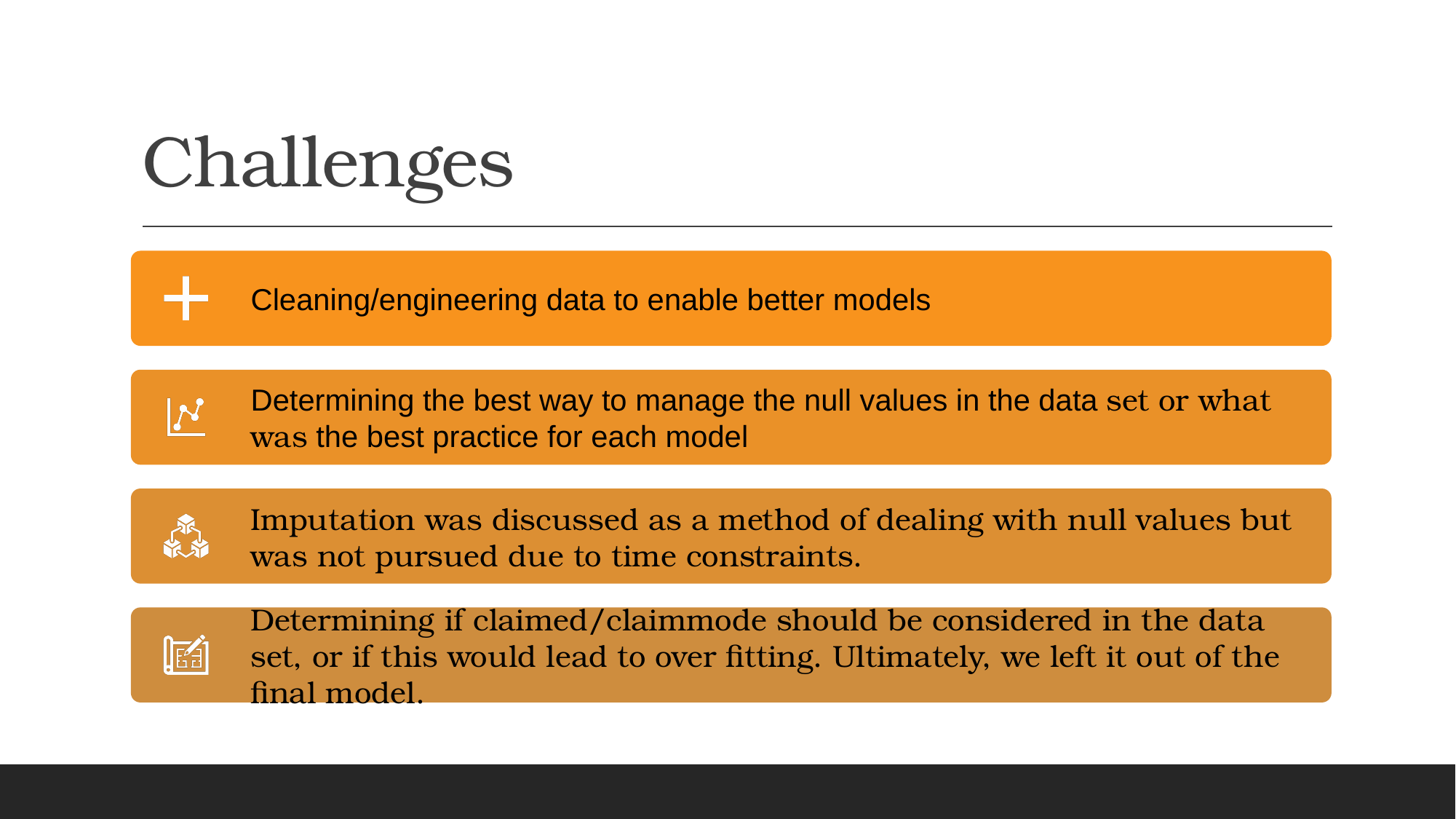

# Challenges
Cleaning/engineering data to enable better models
Determining the best way to manage the null values in the data set or what was the best practice for each model
Imputation was discussed as a method of dealing with null values but was not pursued due to time constraints.
Determining if claimed/claimmode should be considered in the data set, or if this would lead to over fitting. Ultimately, we left it out of the final model.